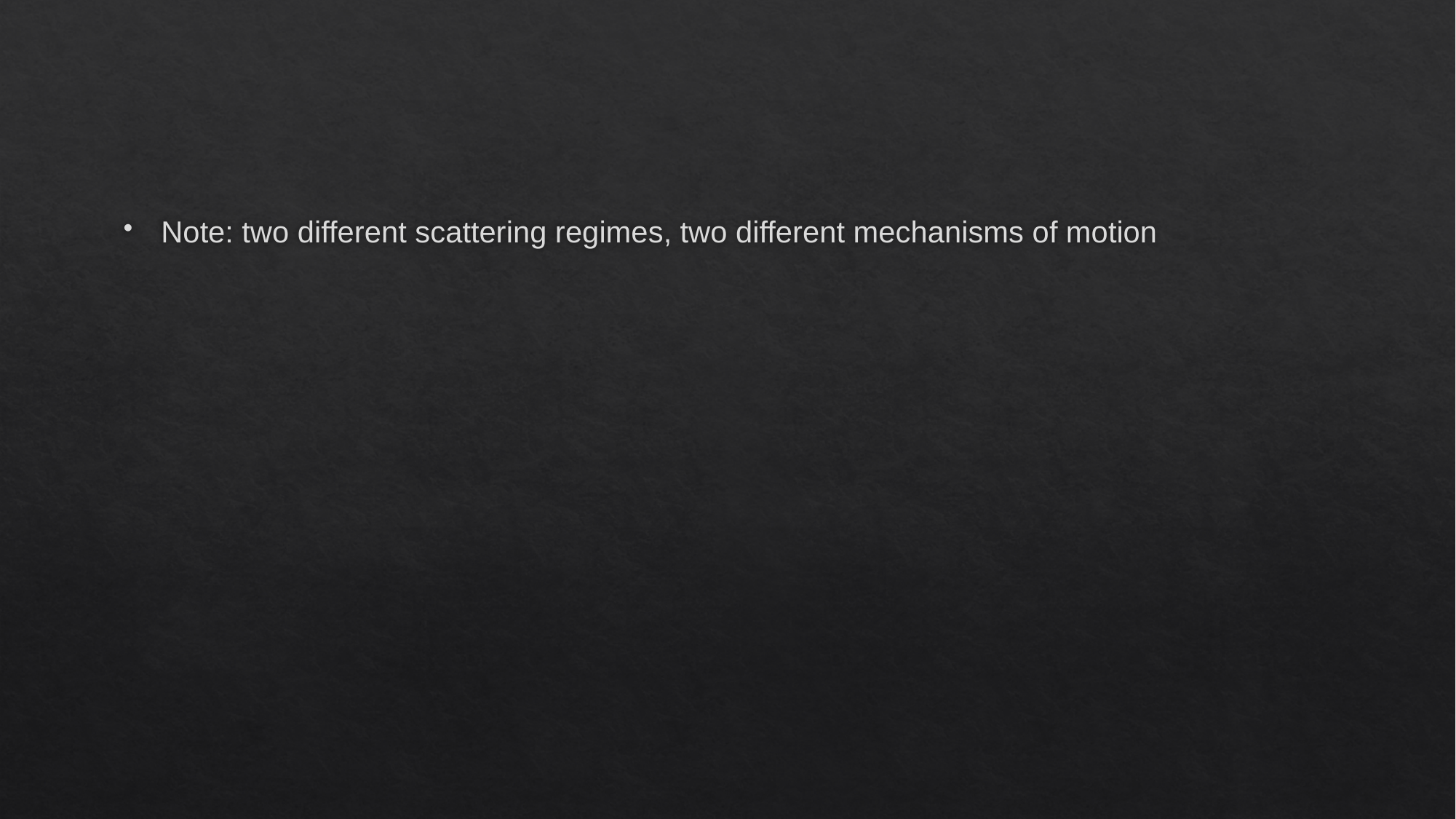

#
Note: two different scattering regimes, two different mechanisms of motion